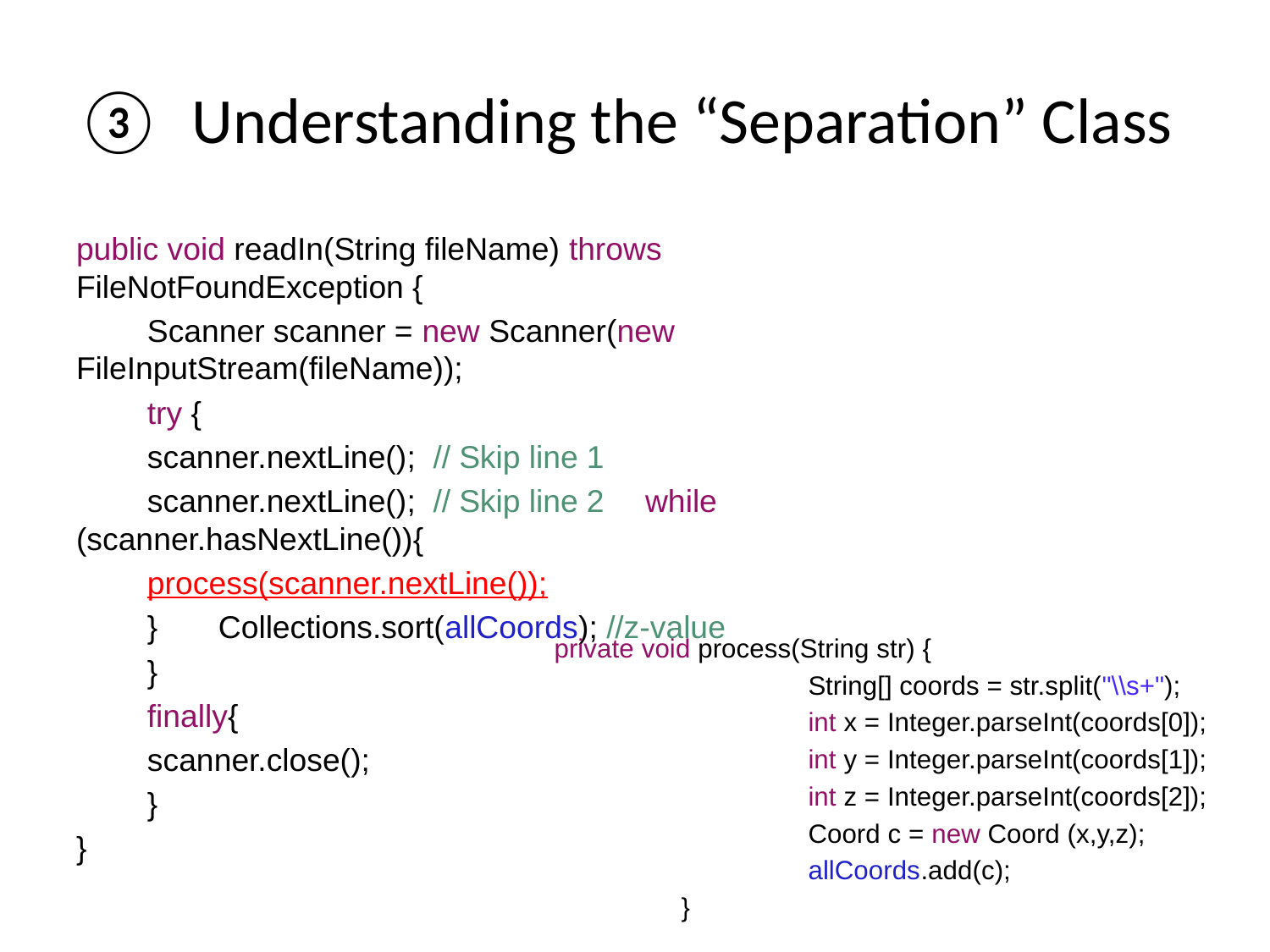

# Understanding the “Separation” Class
public void readIn(String fileName) throws FileNotFoundException {
	Scanner scanner = new Scanner(new FileInputStream(fileName));
	try {
		scanner.nextLine();  // Skip line 1
		scanner.nextLine();  // Skip line 2 		while (scanner.hasNextLine()){
		process(scanner.nextLine());
		}			Collections.sort(allCoords); //z-value
	}
	finally{
		scanner.close();
	}
}
private void process(String str) {
		String[] coords = str.split("\\s+");
		int x = Integer.parseInt(coords[0]);
		int y = Integer.parseInt(coords[1]);
		int z = Integer.parseInt(coords[2]);
		Coord c = new Coord (x,y,z);
		allCoords.add(c);
	}